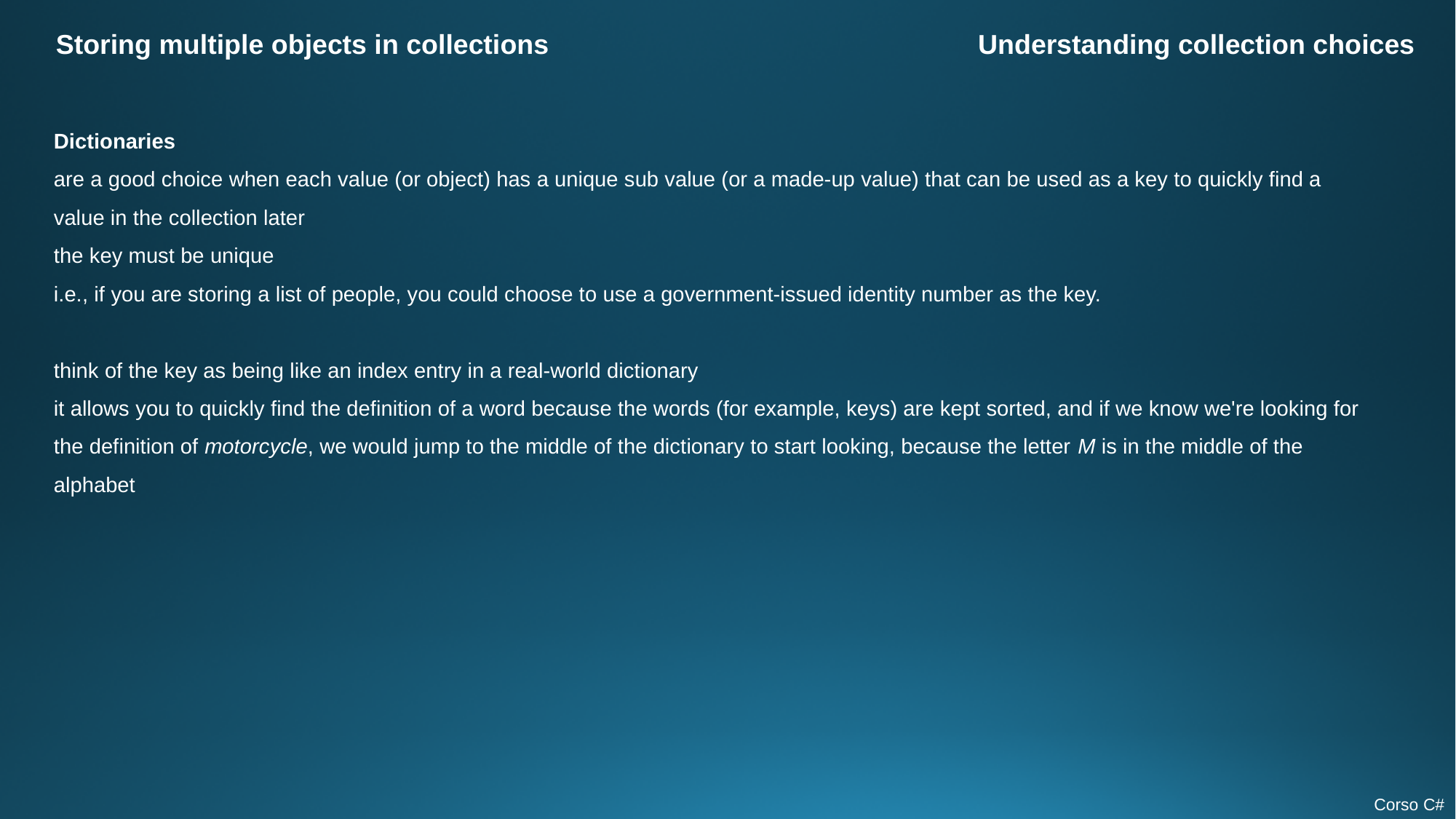

Storing multiple objects in collections
Understanding collection choices
Dictionaries
are a good choice when each value (or object) has a unique sub value (or a made-up value) that can be used as a key to quickly find a value in the collection later
the key must be unique
i.e., if you are storing a list of people, you could choose to use a government-issued identity number as the key.

think of the key as being like an index entry in a real-world dictionary
it allows you to quickly find the definition of a word because the words (for example, keys) are kept sorted, and if we know we're looking for the definition of motorcycle, we would jump to the middle of the dictionary to start looking, because the letter M is in the middle of the alphabet
Corso C#